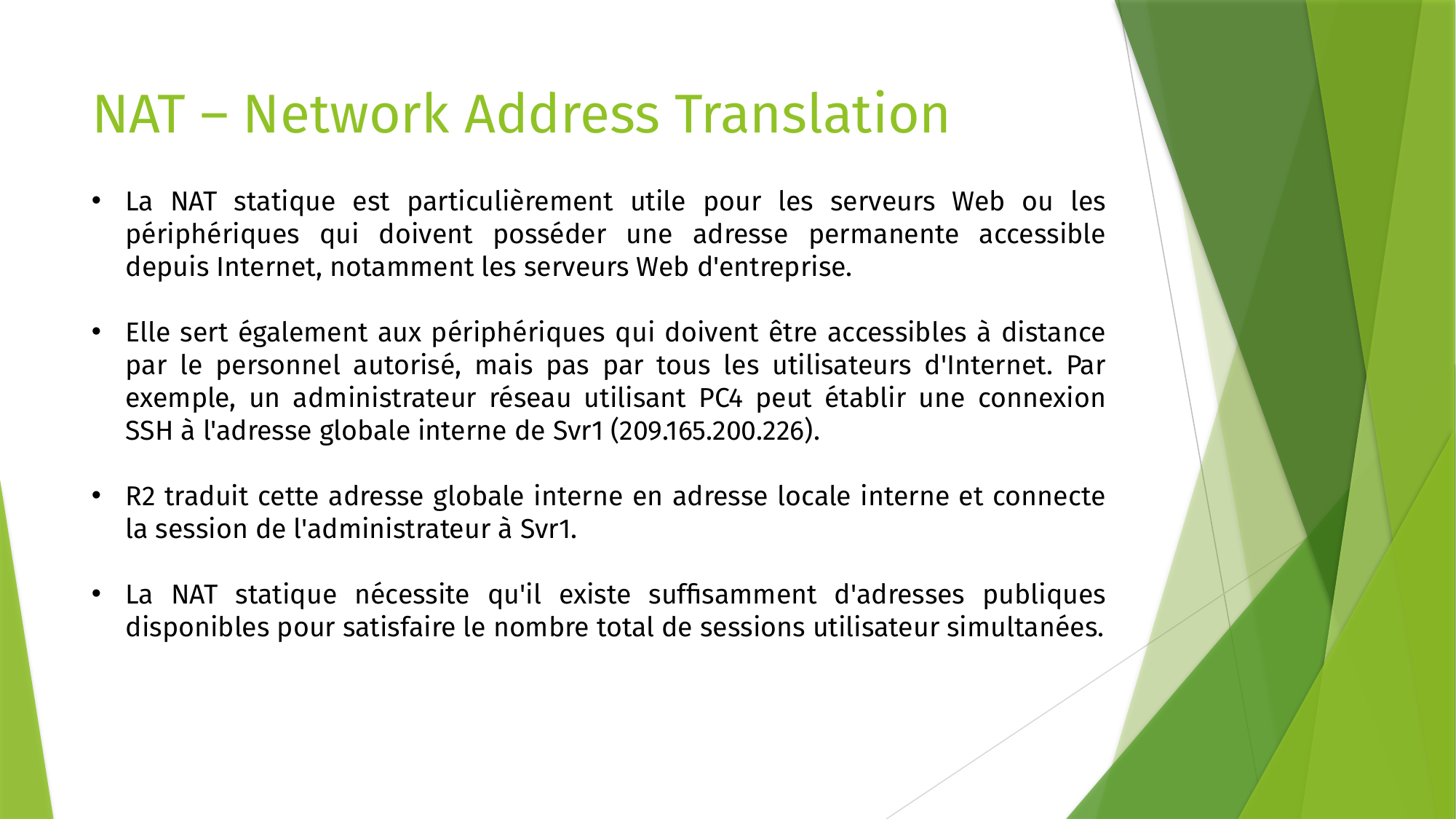

# NAT – Network Address Translation
La NAT statique est particulièrement utile pour les serveurs Web ou les périphériques qui doivent posséder une adresse permanente accessible depuis Internet, notamment les serveurs Web d'entreprise.

Elle sert également aux périphériques qui doivent être accessibles à distance par le personnel autorisé, mais pas par tous les utilisateurs d'Internet. Par exemple, un administrateur réseau utilisant PC4 peut établir une connexion SSH à l'adresse globale interne de Svr1 (209.165.200.226).

R2 traduit cette adresse globale interne en adresse locale interne et connecte la session de l'administrateur à Svr1.

La NAT statique nécessite qu'il existe suffisamment d'adresses publiques disponibles pour satisfaire le nombre total de sessions utilisateur simultanées.